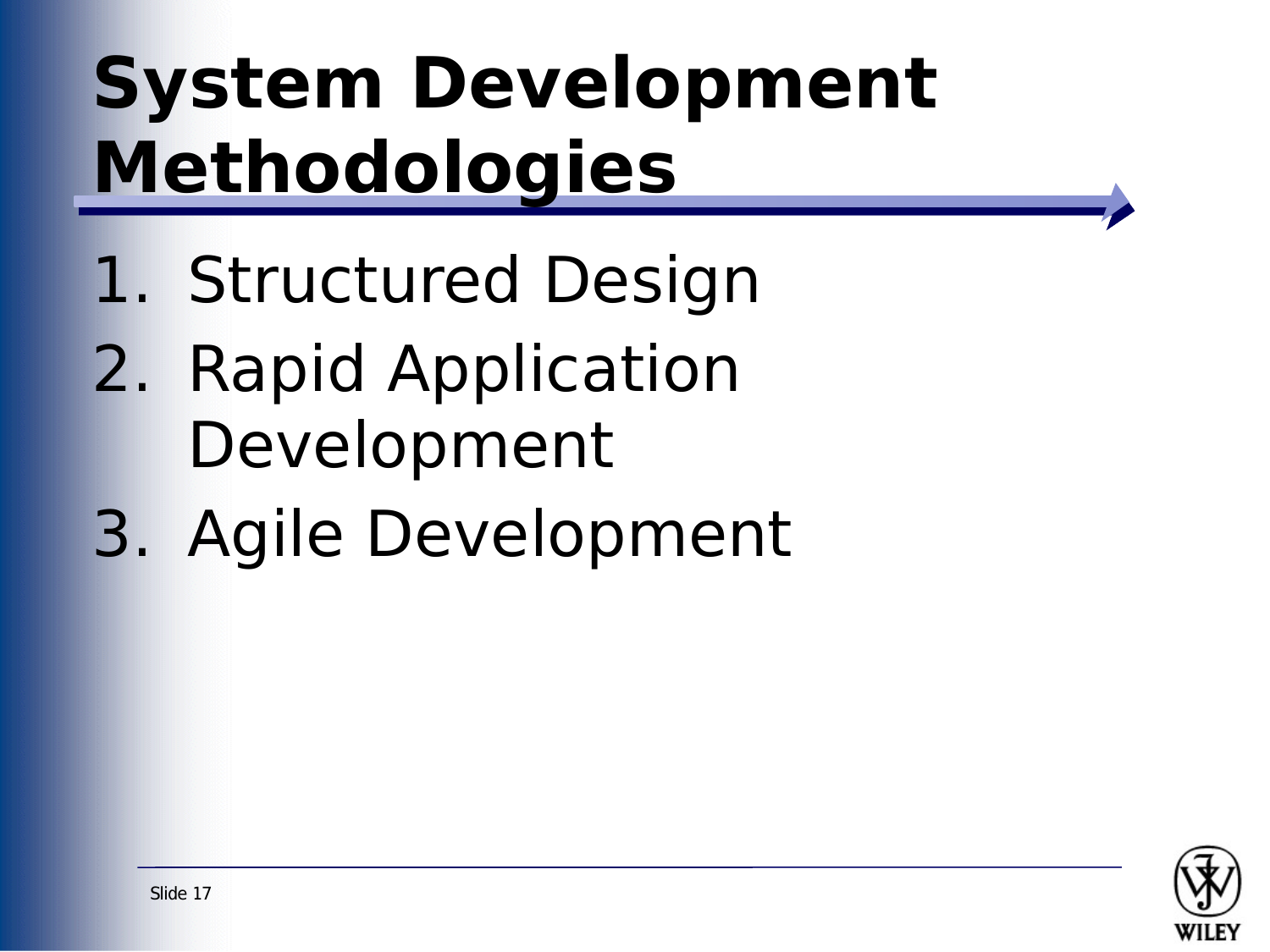

# System Development Methodologies
Structured Design
Rapid Application Development
Agile Development

Slide 17